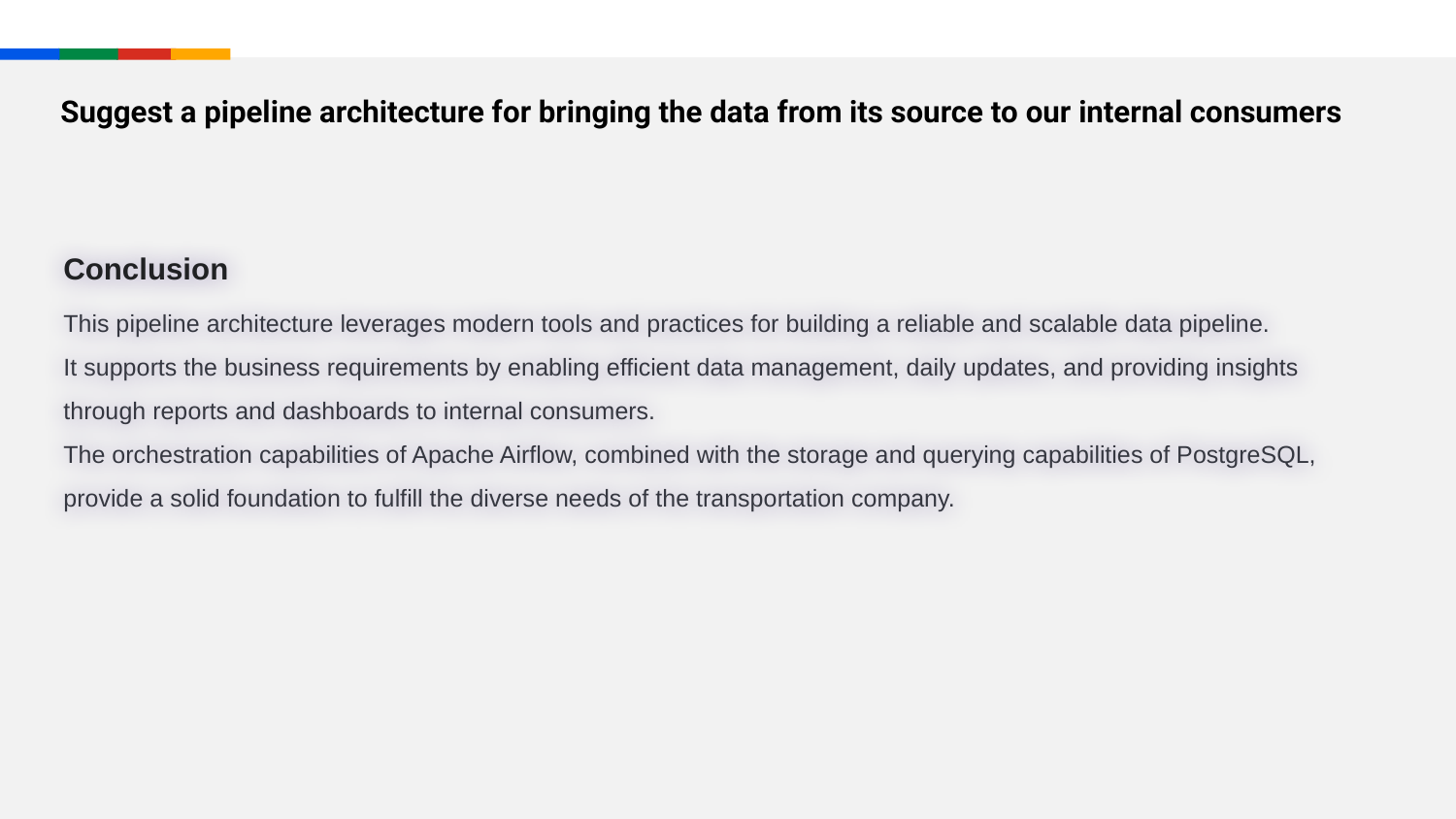

# Suggest a pipeline architecture for bringing the data from its source to our internal consumers

Conclusion
This pipeline architecture leverages modern tools and practices for building a reliable and scalable data pipeline.
It supports the business requirements by enabling efficient data management, daily updates, and providing insights through reports and dashboards to internal consumers.
The orchestration capabilities of Apache Airflow, combined with the storage and querying capabilities of PostgreSQL, provide a solid foundation to fulfill the diverse needs of the transportation company.